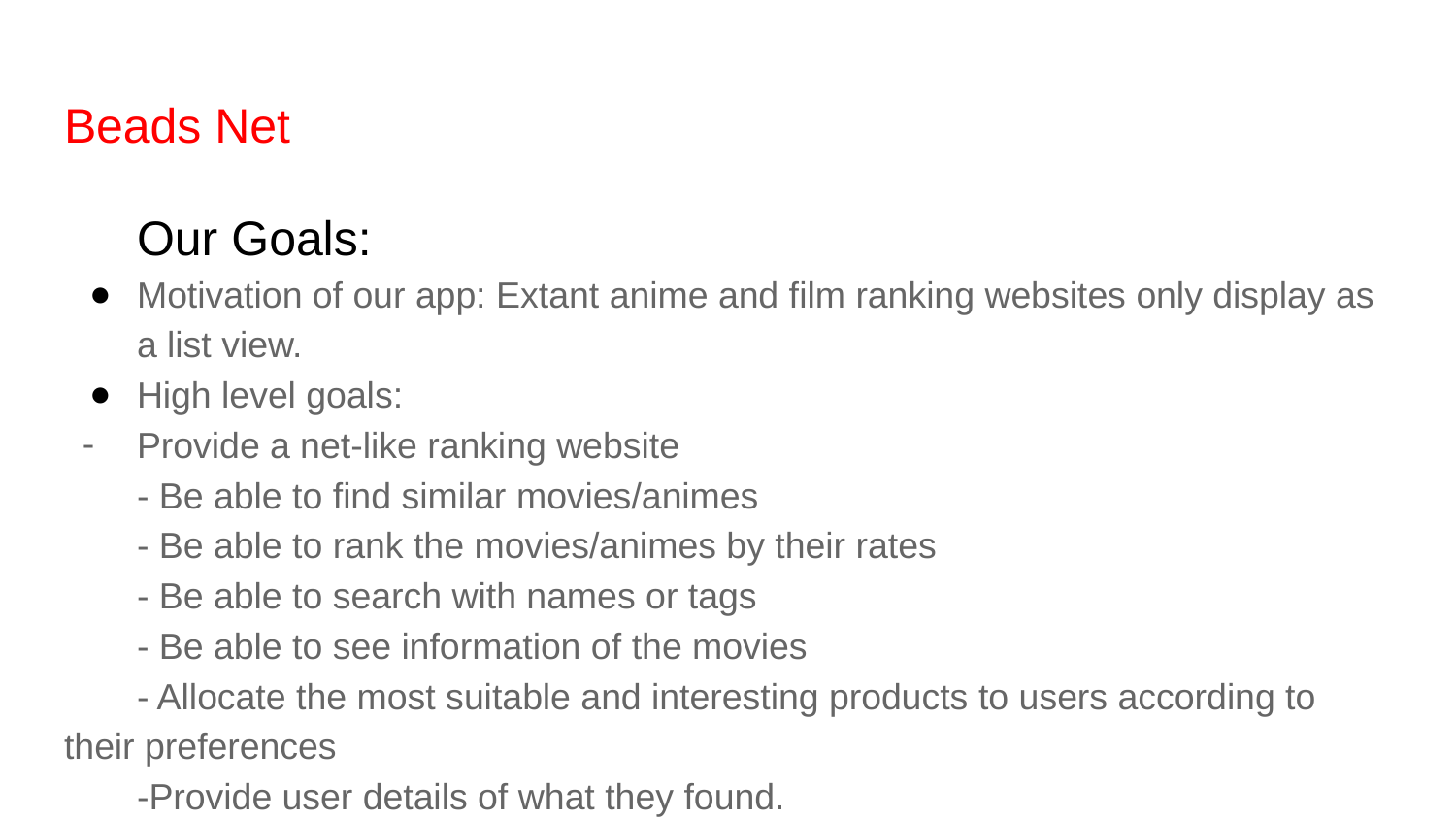

# Beads Net
Our Goals:
Motivation of our app: Extant anime and film ranking websites only display as a list view.
High level goals:
Provide a net-like ranking website
- Be able to find similar movies/animes
- Be able to rank the movies/animes by their rates
- Be able to search with names or tags
- Be able to see information of the movies
- Allocate the most suitable and interesting products to users according to their preferences
-Provide user details of what they found.